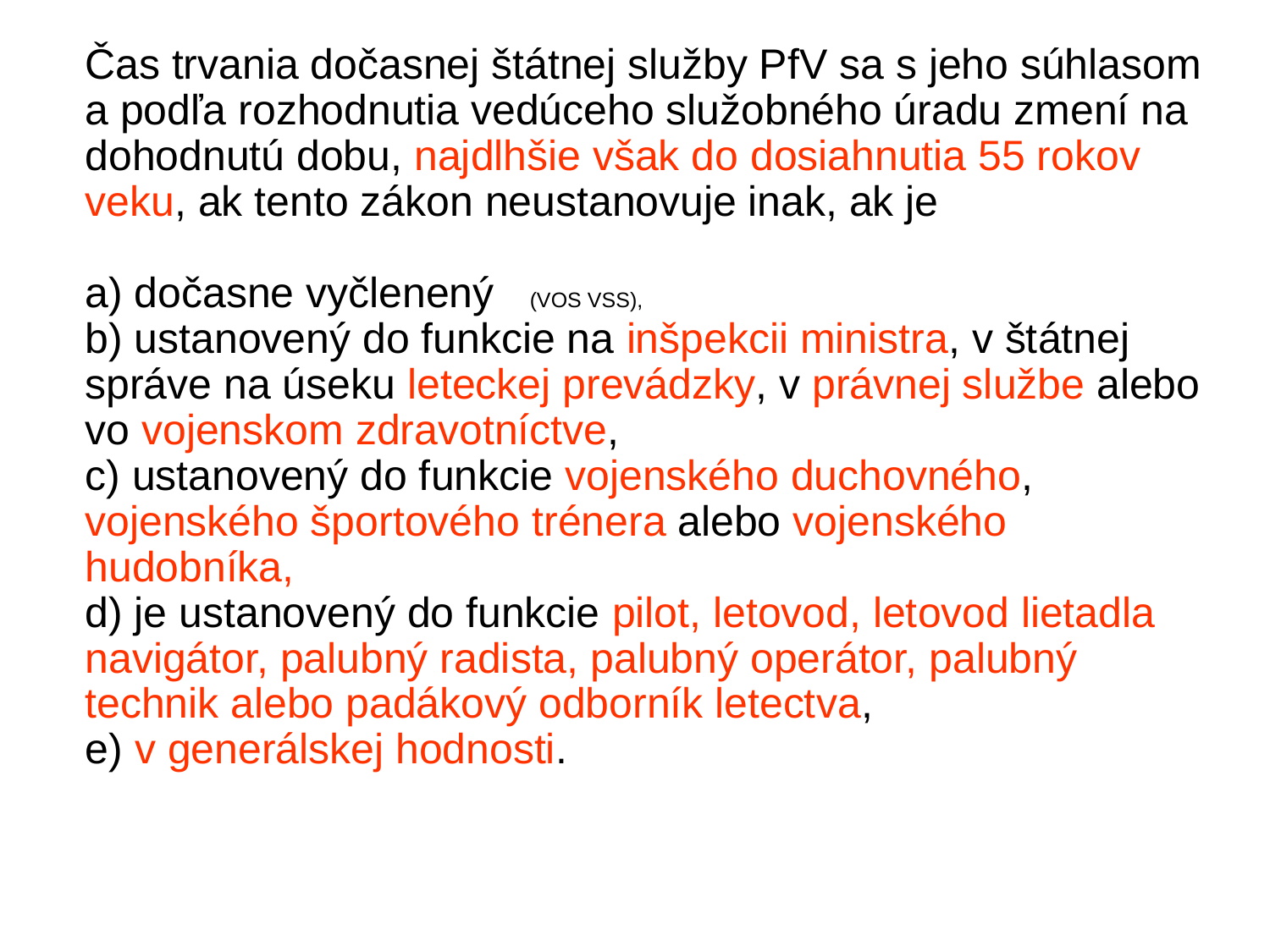

#
    Čas trvania dočasnej štátnej služby PfV sa s jeho súhlasom a podľa rozhodnutia vedúceho služobného úradu zmení na dohodnutú dobu, najdlhšie však do dosiahnutia 55 rokov veku, ak tento zákon neustanovuje inak, ak je
a) dočasne vyčlenený   (VOS VSS),
b) ustanovený do funkcie na inšpekcii ministra, v štátnej správe na úseku leteckej prevádzky, v právnej službe alebo vo vojenskom zdravotníctve,
c) ustanovený do funkcie vojenského duchovného, vojenského športového trénera alebo vojenského hudobníka,
d) je ustanovený do funkcie pilot, letovod, letovod lietadla navigátor, palubný radista, palubný operátor, palubný technik alebo padákový odborník letectva,
e) v generálskej hodnosti.